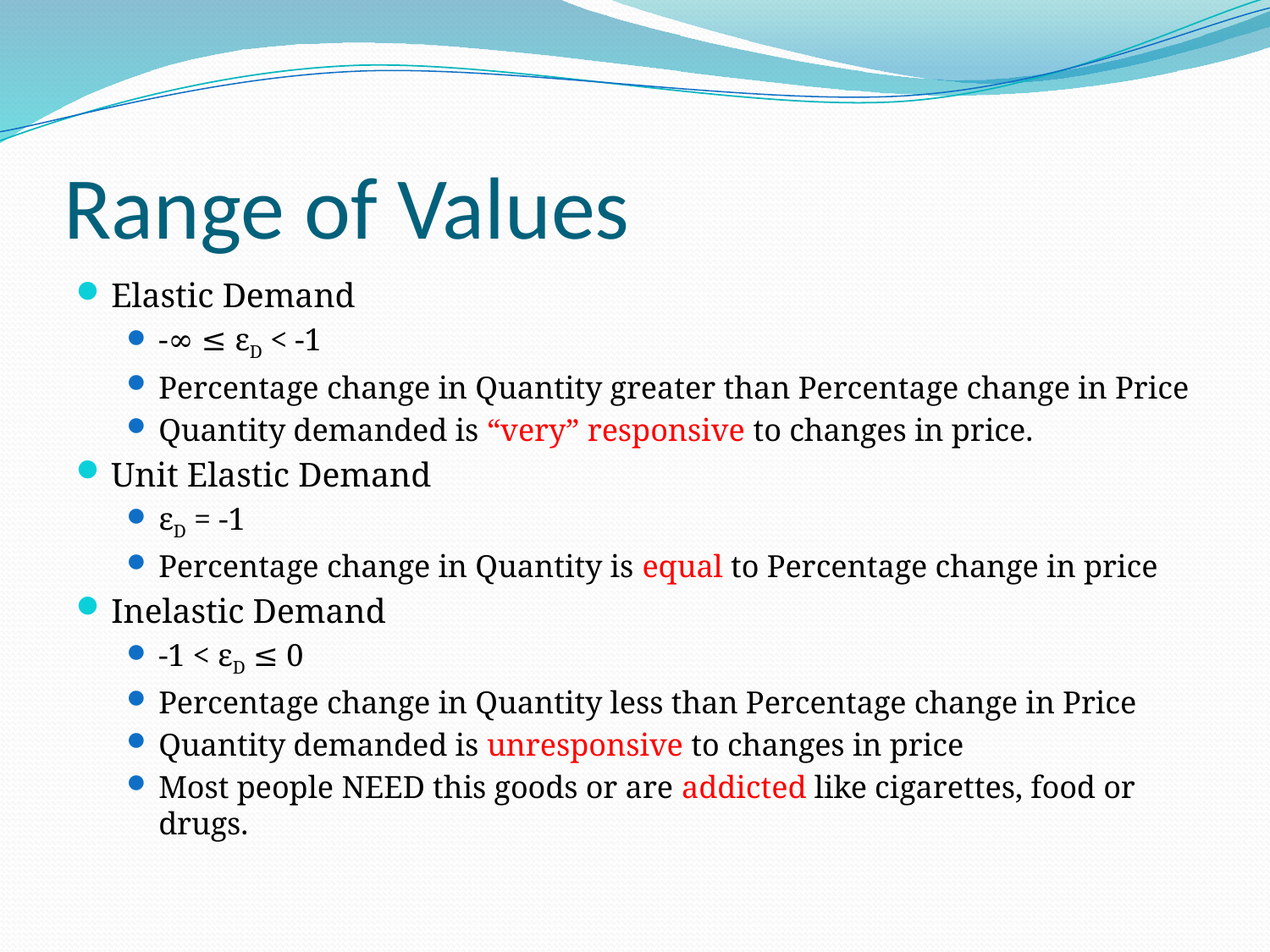

# Range of Values
Elastic Demand
-∞ ≤ εD < -1
Percentage change in Quantity greater than Percentage change in Price
Quantity demanded is “very” responsive to changes in price.
Unit Elastic Demand
εD = -1
Percentage change in Quantity is equal to Percentage change in price
Inelastic Demand
-1 < εD ≤ 0
Percentage change in Quantity less than Percentage change in Price
Quantity demanded is unresponsive to changes in price
Most people NEED this goods or are addicted like cigarettes, food or drugs.